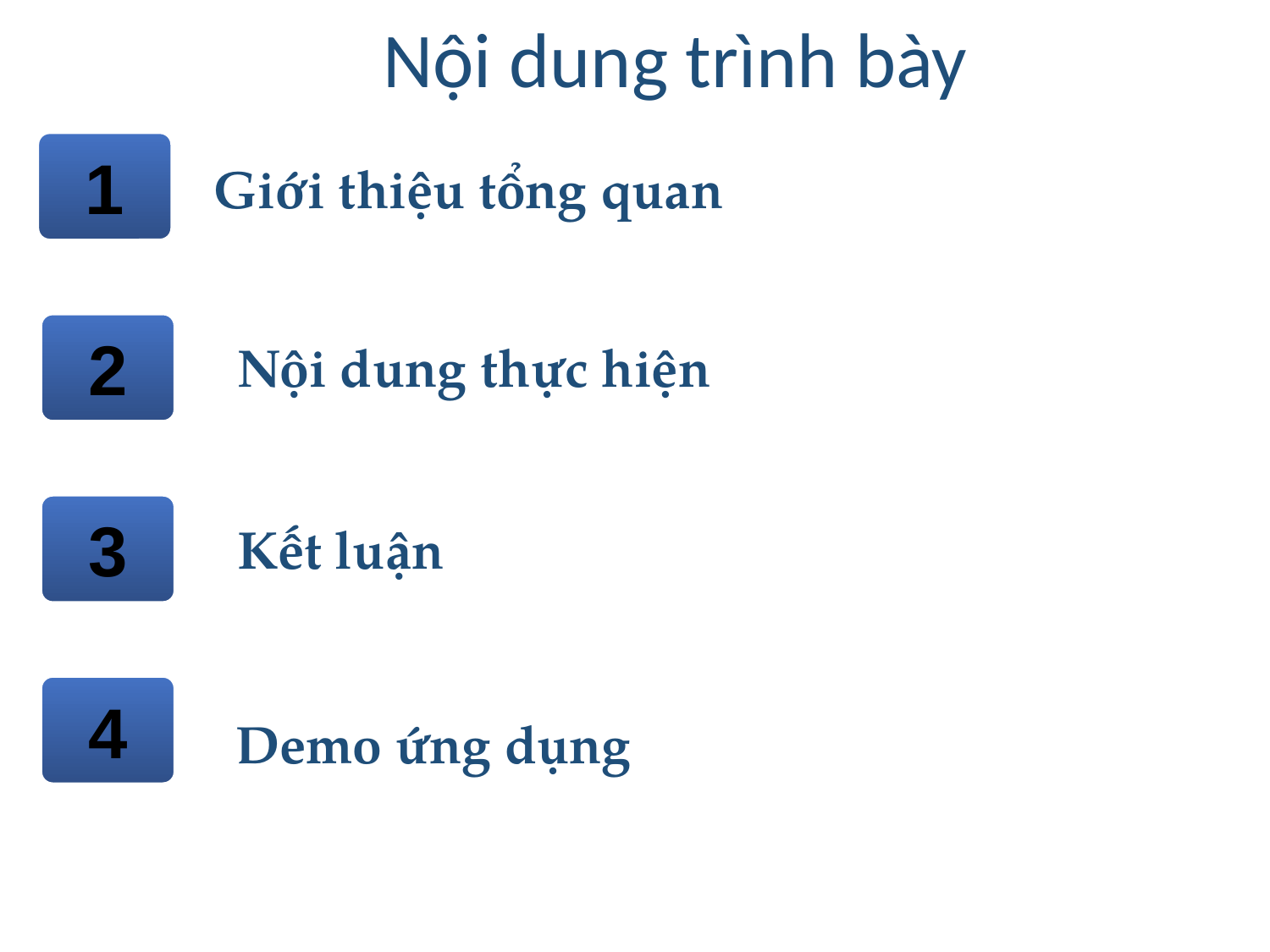

Nội dung trình bày
1
Giới thiệu tổng quan
2
         Nội dung thực hiện
3
   Kết luận
4
        Demo ứng dụng